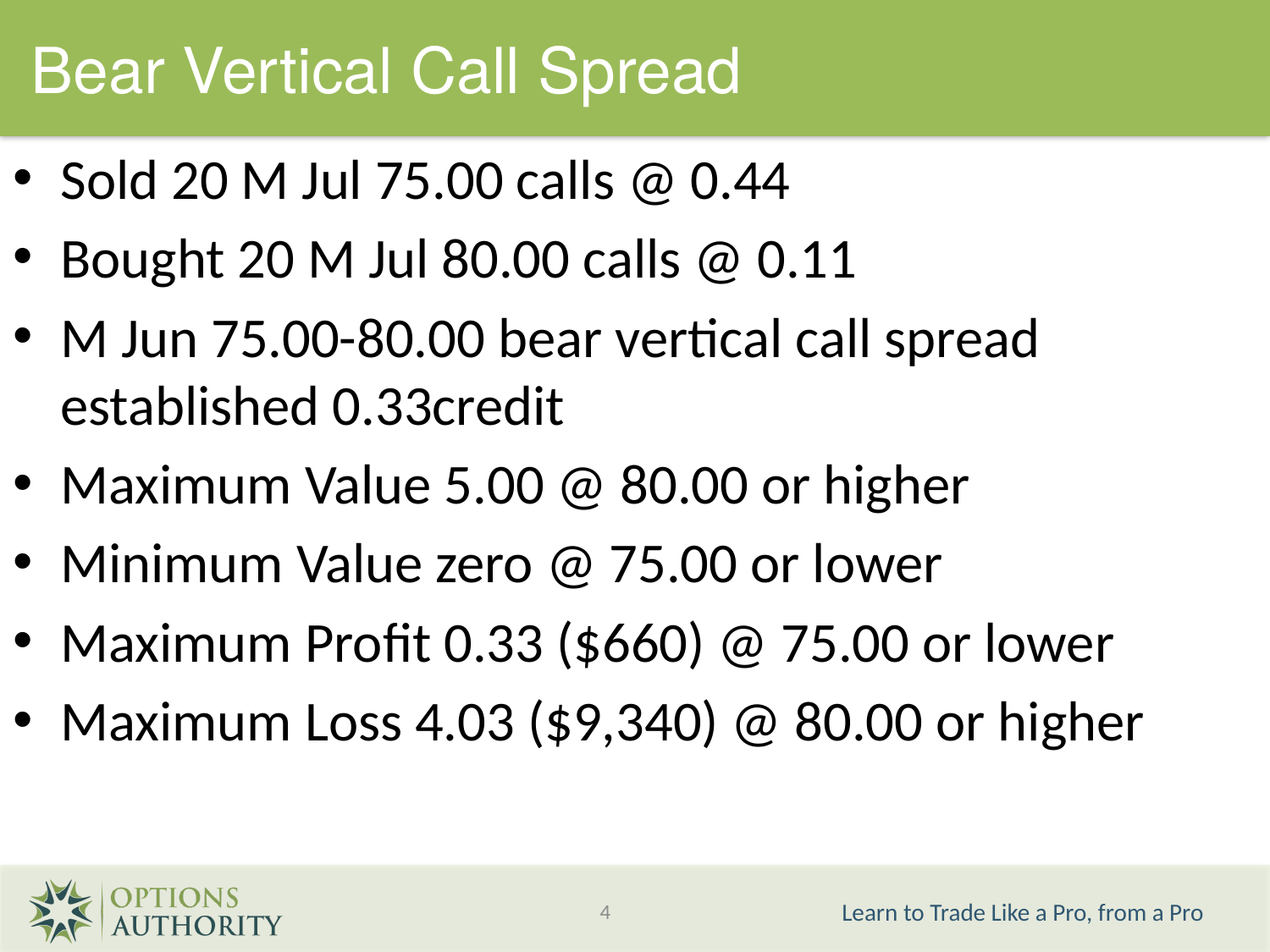

Bear Vertical Call Spread
Sold 20 M Jul 75.00 calls @ 0.44
Bought 20 M Jul 80.00 calls @ 0.11
M Jun 75.00-80.00 bear vertical call spread established 0.33credit
Maximum Value 5.00 @ 80.00 or higher
Minimum Value zero @ 75.00 or lower
Maximum Profit 0.33 ($660) @ 75.00 or lower
Maximum Loss 4.03 ($9,340) @ 80.00 or higher

4